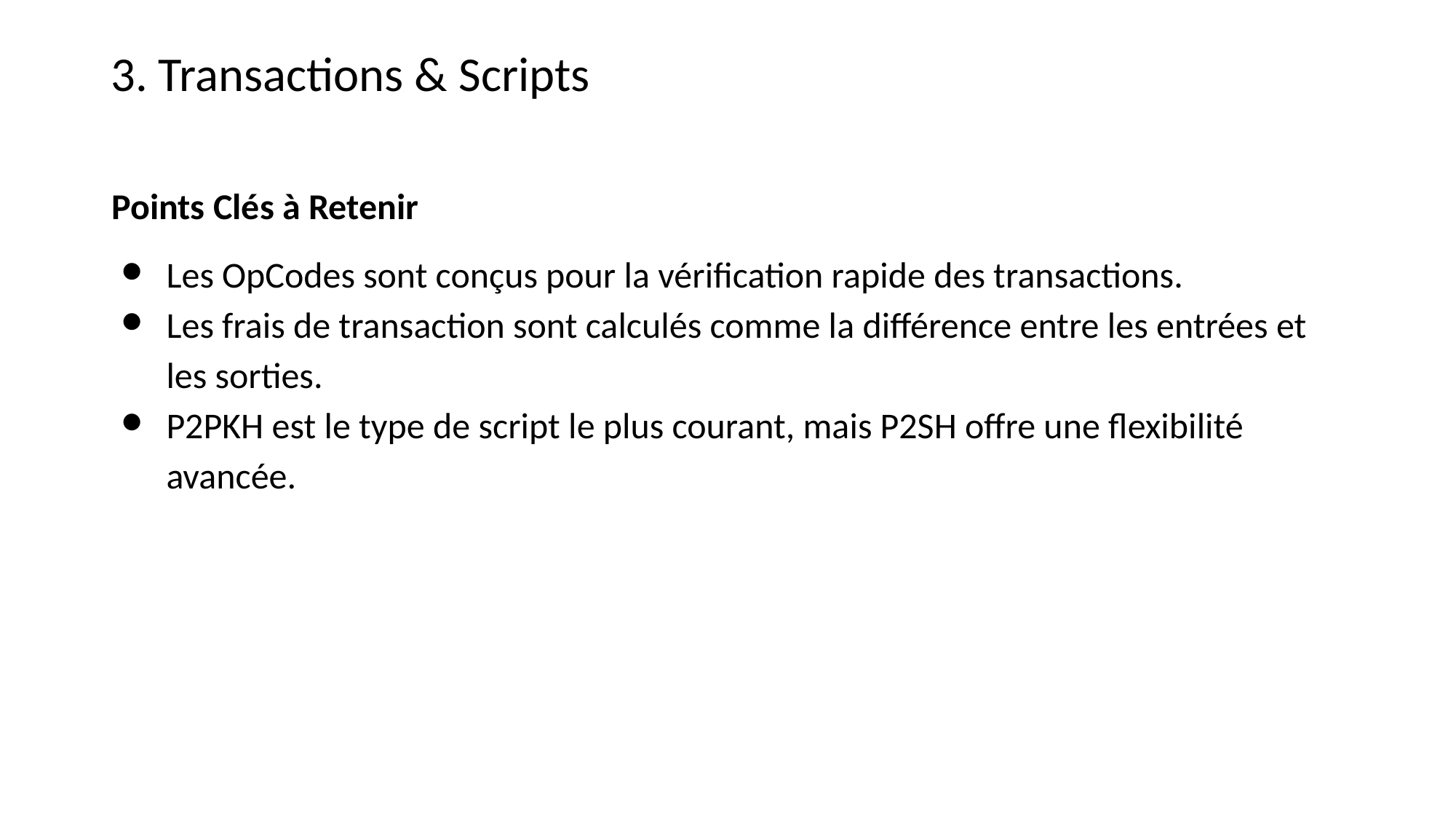

3. Transactions & Scripts
Points Clés à Retenir
Les OpCodes sont conçus pour la vérification rapide des transactions.
Les frais de transaction sont calculés comme la différence entre les entrées et les sorties.
P2PKH est le type de script le plus courant, mais P2SH offre une flexibilité avancée.